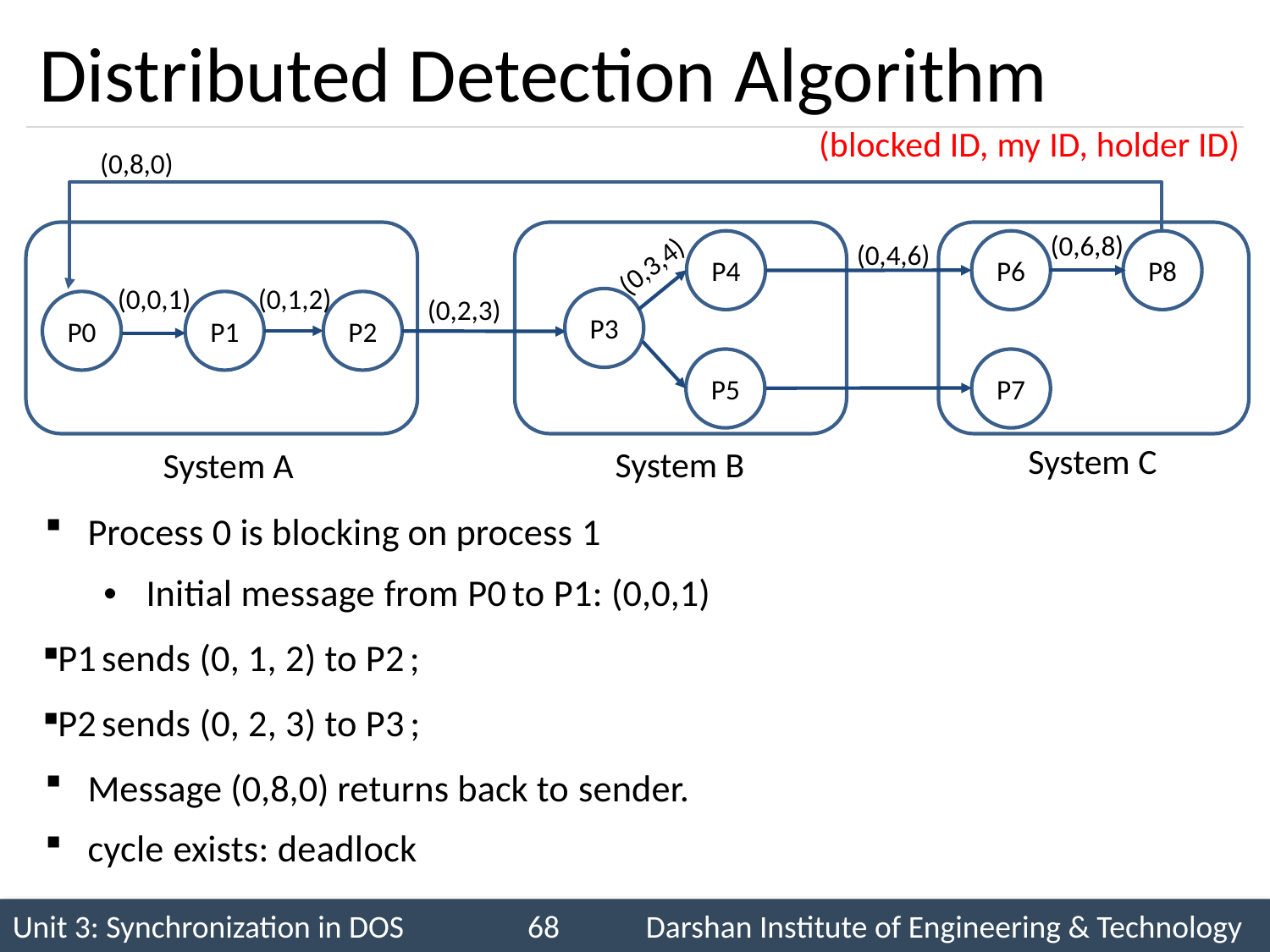

# Distributed Detection Algorithm
(0,8,0)
(blocked ID, my ID, holder ID)

(0,6,8)

P8
P4
P6
(0,4,6)
(0,3,4)
(0,1,2)
(0,0,1)
(0,2,3)
P3
P1
P2
P0
P5
P7
System C
System B
System A
Process 0 is blocking on process 1
Initial message from P0 to P1: (0,0,1)
P1 sends (0, 1, 2) to P2 ;
P2 sends (0, 2, 3) to P3 ;
Message (0,8,0) returns back to sender.
cycle exists: deadlock